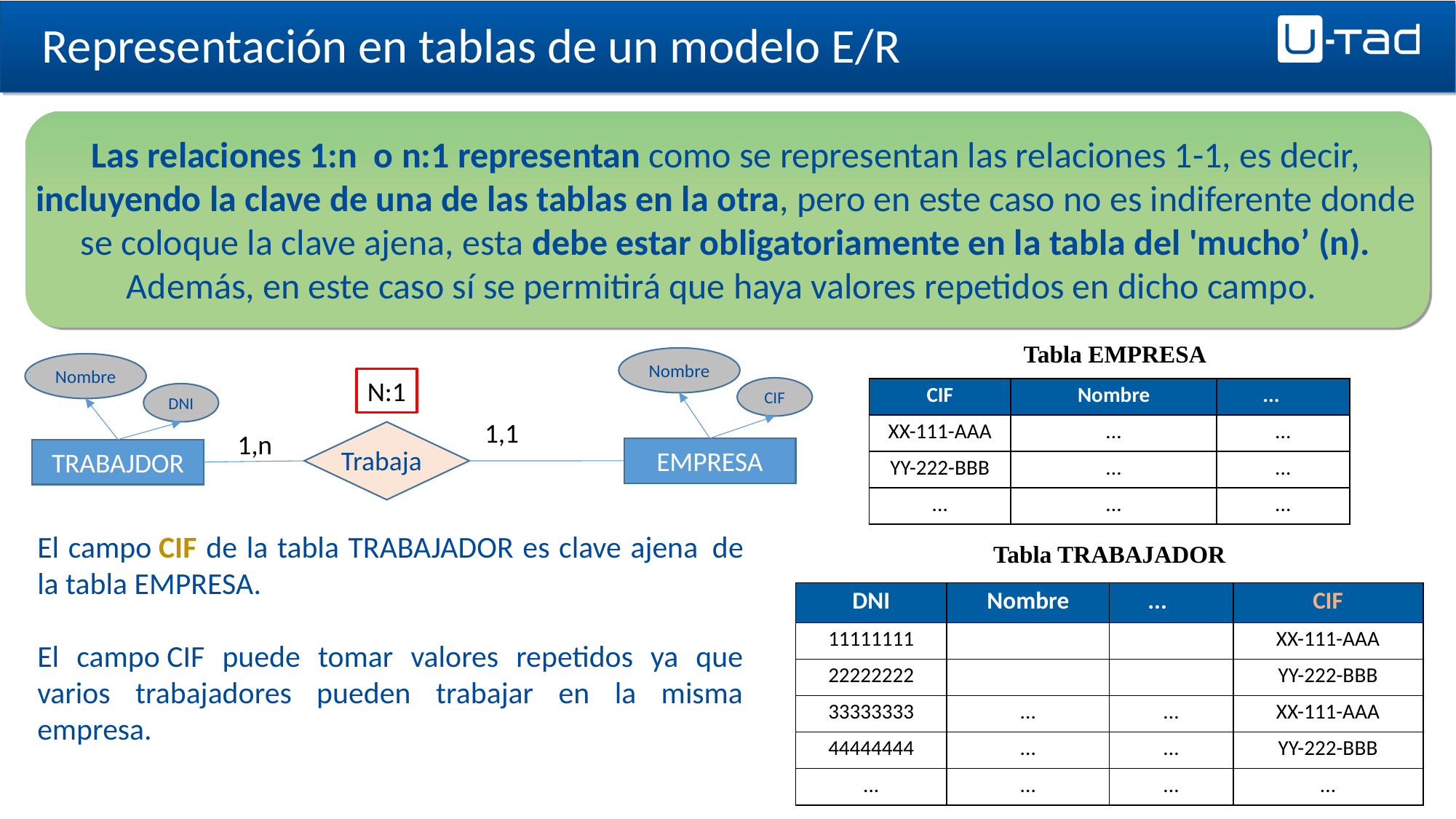

Representación en tablas de un modelo E/R

Las relaciones 1:n  o n:1 representan como se representan las relaciones 1-1, es decir, incluyendo la clave de una de las tablas en la otra, pero en este caso no es indiferente donde se coloque la clave ajena, esta debe estar obligatoriamente en la tabla del 'mucho’ (n). Además, en este caso sí se permitirá que haya valores repetidos en dicho campo.
Tabla EMPRESA
Nombre
Nombre
N:1
CIF
| CIF | Nombre | ... |
| --- | --- | --- |
| XX-111-AAA | ... | ... |
| YY-222-BBB | ... | ... |
| ... | ... | ... |
DNI
1,1

Trabaja
EMPRESA
TRABAJDOR
1,n
El campo CIF de la tabla TRABAJADOR es clave ajena  de la tabla EMPRESA.

El campo CIF puede tomar valores repetidos ya que varios trabajadores pueden trabajar en la misma empresa.
Tabla TRABAJADOR
| DNI | Nombre | ... | CIF |
| --- | --- | --- | --- |
| 11111111 |  |  | XX-111-AAA |
| 22222222 |  |  | YY-222-BBB |
| 33333333 | ... | ... | XX-111-AAA |
| 44444444 | ... | ... | YY-222-BBB |
| ... | ... | ... | ... |